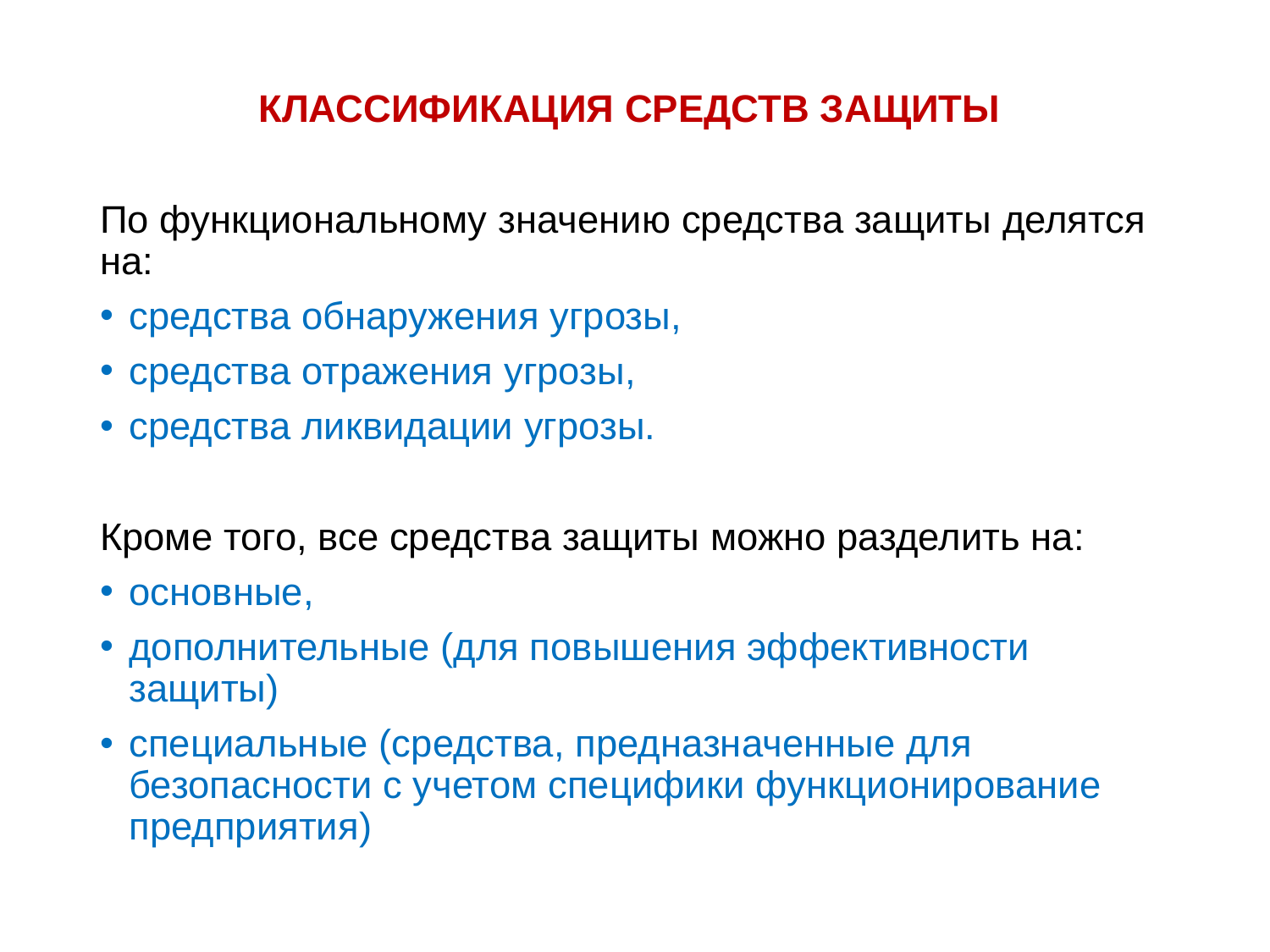

КЛАССИФИКАЦИЯ СРЕДСТВ ЗАЩИТЫ

По функциональному значению средства защиты делятся на:
средства обнаружения угрозы,
средства отражения угрозы,
средства ликвидации угрозы.

Кроме того, все средства защиты можно разделить на:
основные,
дополнительные (для повышения эффективности защиты)
специальные (средства, предназначенные для безопасности с учетом специфики функционирование предприятия)